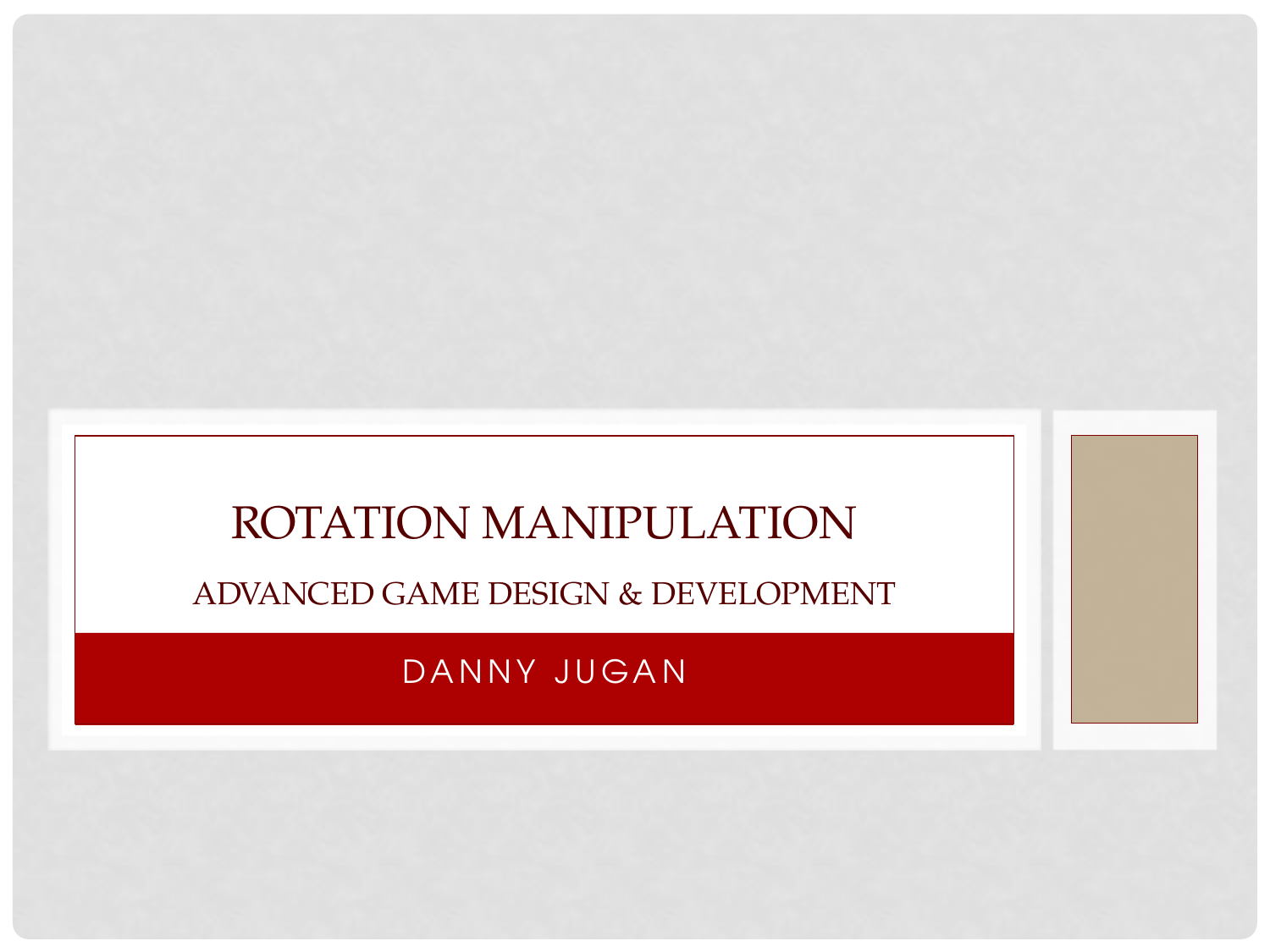

# Rotation manipulation Advanced Game Design & Development
Danny Jugan